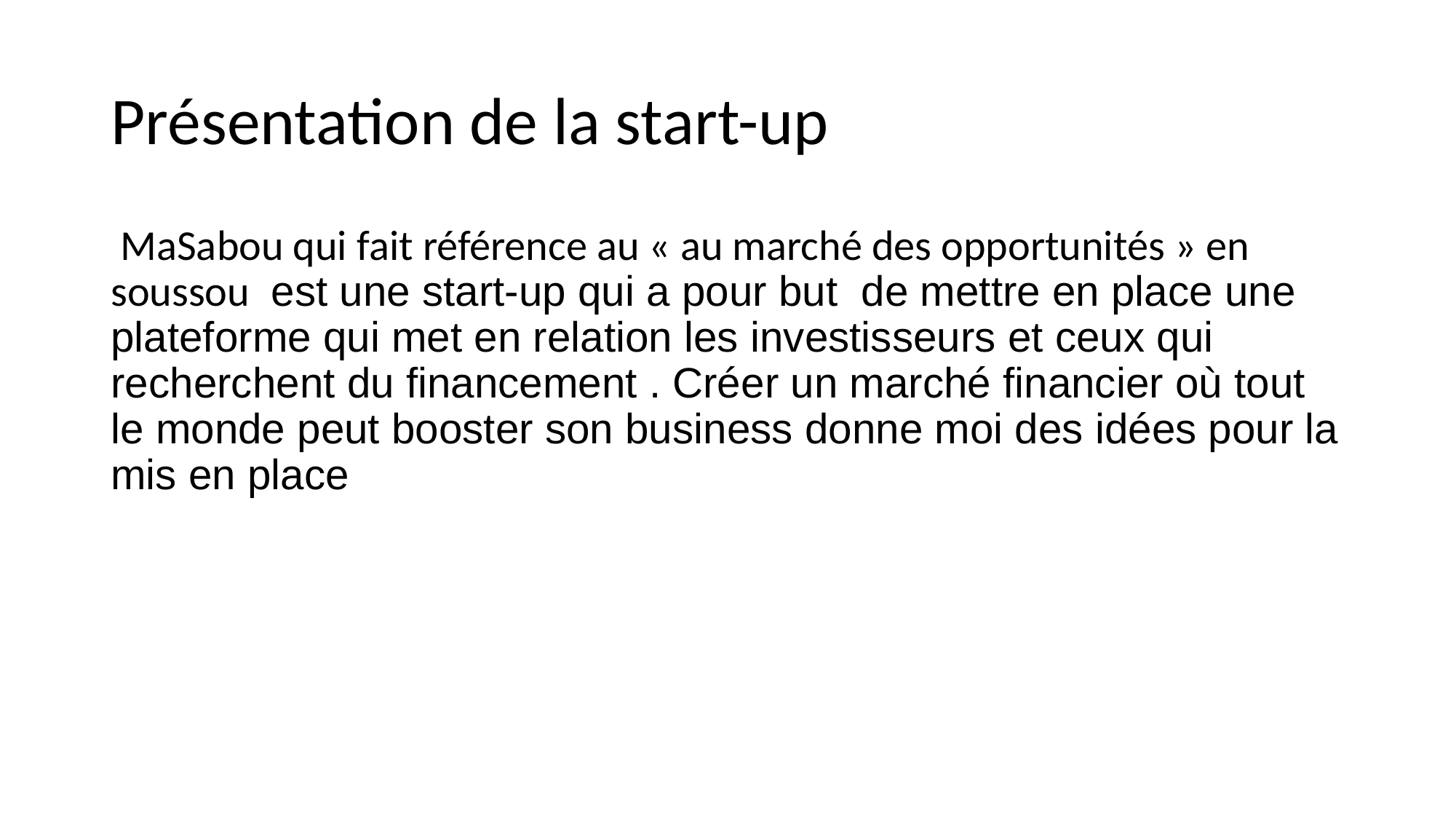

# Présentation de la start-up
 MaSabou qui fait référence au « au marché des opportunités » en soussou  est une start-up qui a pour but  de mettre en place une  plateforme qui met en relation les investisseurs et ceux qui recherchent du financement . Créer un marché financier où tout le monde peut booster son business donne moi des idées pour la mis en place